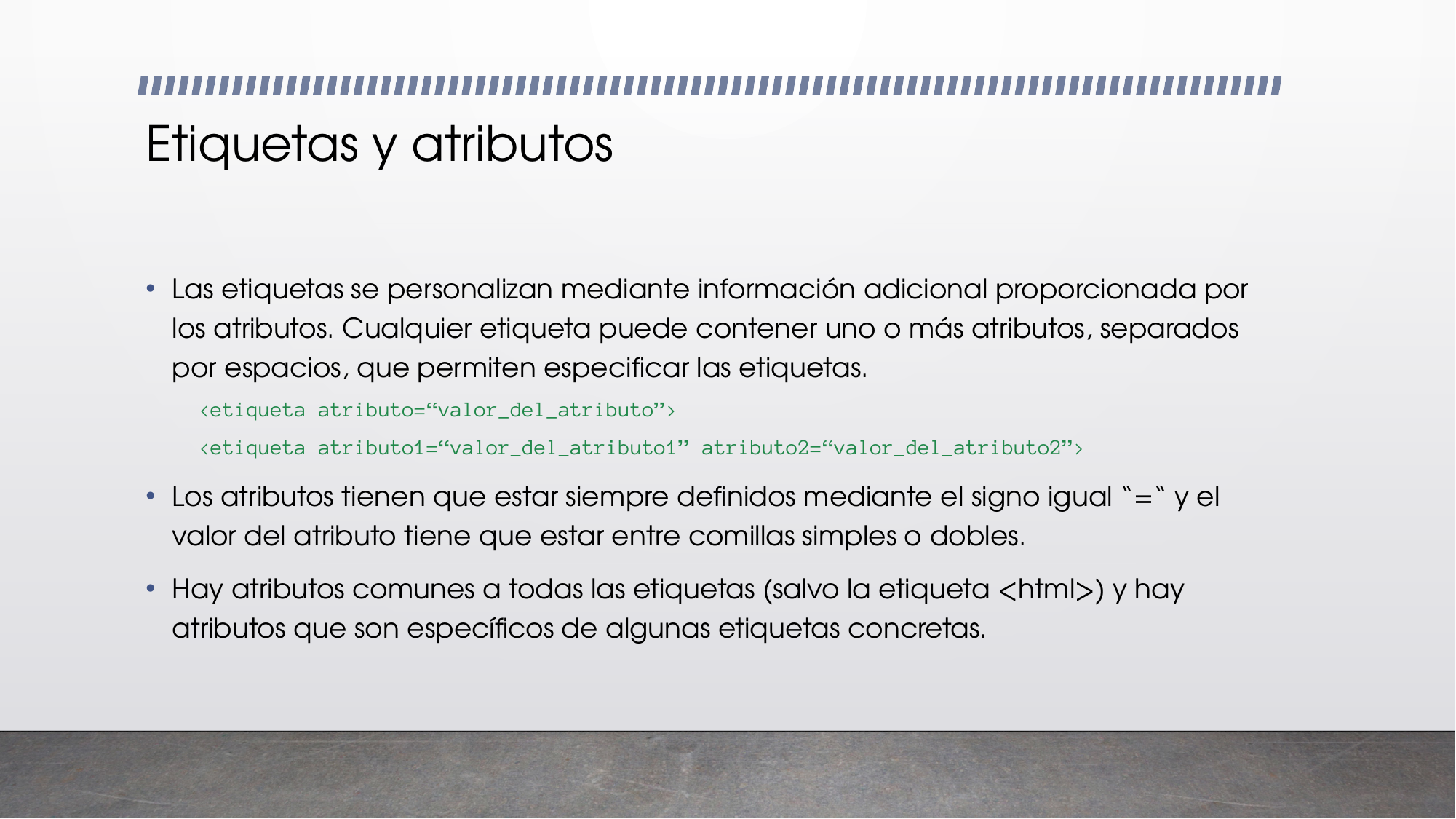

# Etiquetas y atributos
Las etiquetas se personalizan mediante información adicional proporcionada por los atributos. Cualquier etiqueta puede contener uno o más atributos, separados por espacios, que permiten especificar las etiquetas.
<etiqueta atributo=“valor_del_atributo”>
<etiqueta atributo1=“valor_del_atributo1” atributo2=“valor_del_atributo2”>
Los atributos tienen que estar siempre definidos mediante el signo igual “=“ y el valor del atributo tiene que estar entre comillas simples o dobles.
Hay atributos comunes a todas las etiquetas (salvo la etiqueta <html>) y hay atributos que son específicos de algunas etiquetas concretas.